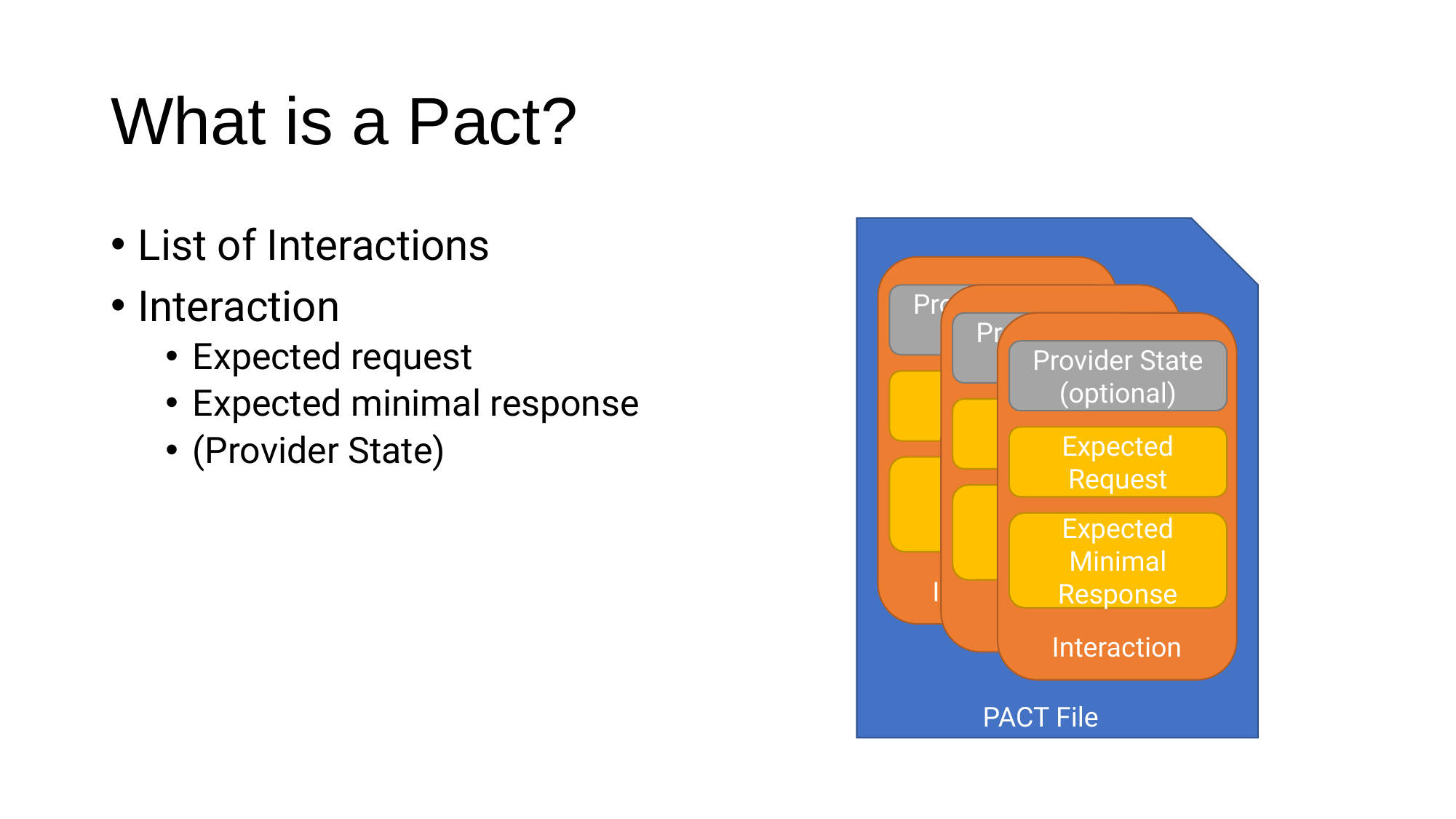

# What is a Pact?
List of Interactions
Interaction
Expected request
Expected minimal response
(Provider State)

PACT File
Interaction
Provider State
(optional)
Interaction
Interaction
Provider State
(optional)
Provider State
(optional)
Expected Request
Expected Request
Expected Request
Expected
Minimal Response
Expected
Minimal Response
Expected
Minimal Response